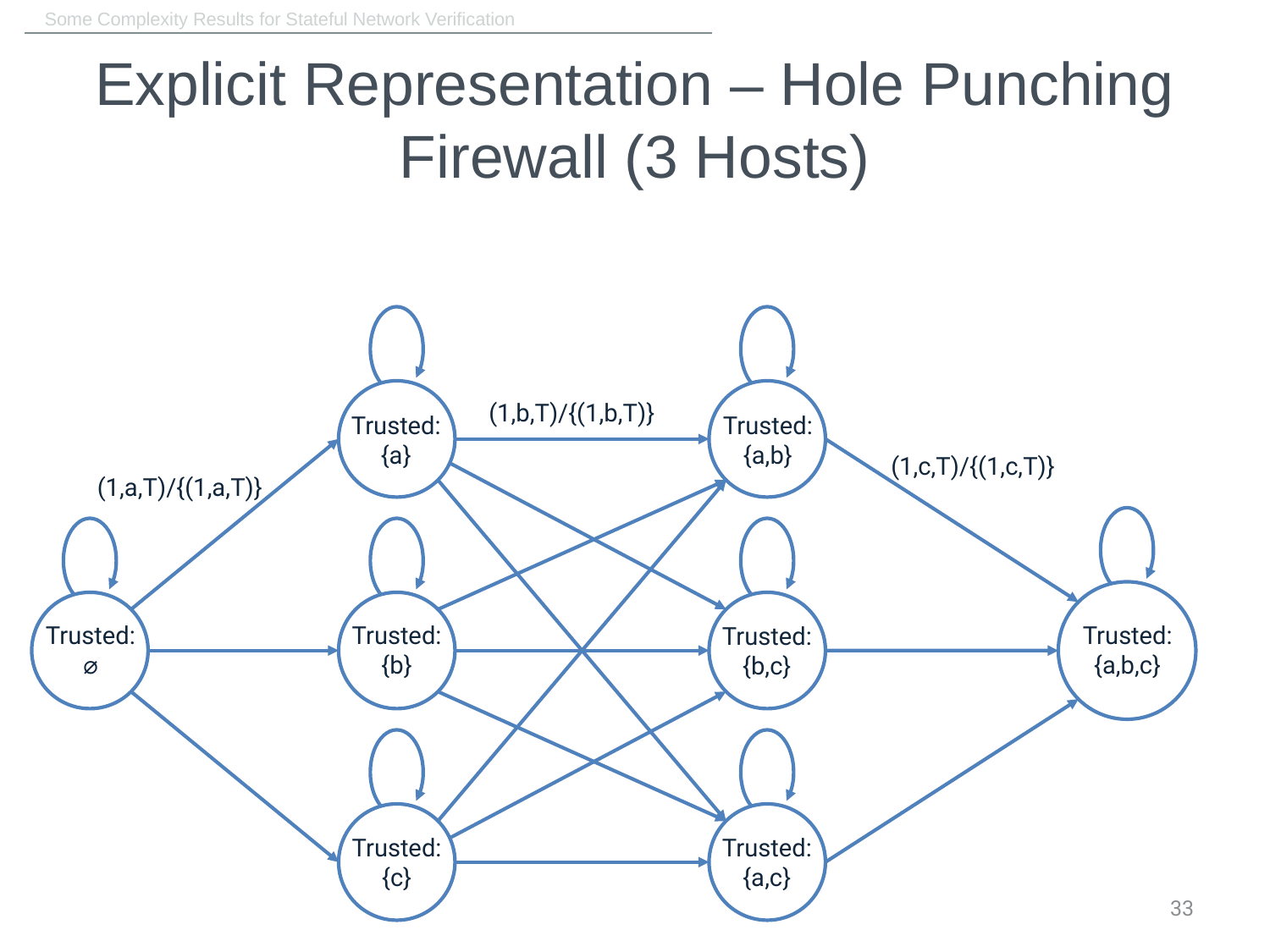

# Explicit Representation – Hole Punching Firewall (3 Hosts)

(1,b,T)/{(1,b,T)}
Trusted:
{a}
Trusted:
{a,b}
(1,c,T)/{(1,c,T)}
(1,a,T)/{(1,a,T)}

Trusted:
⌀
Trusted:
{b}
Trusted:
{a,b,c}
Trusted:
{b,c}

Trusted:
{a,c}
Trusted:
{c}
33